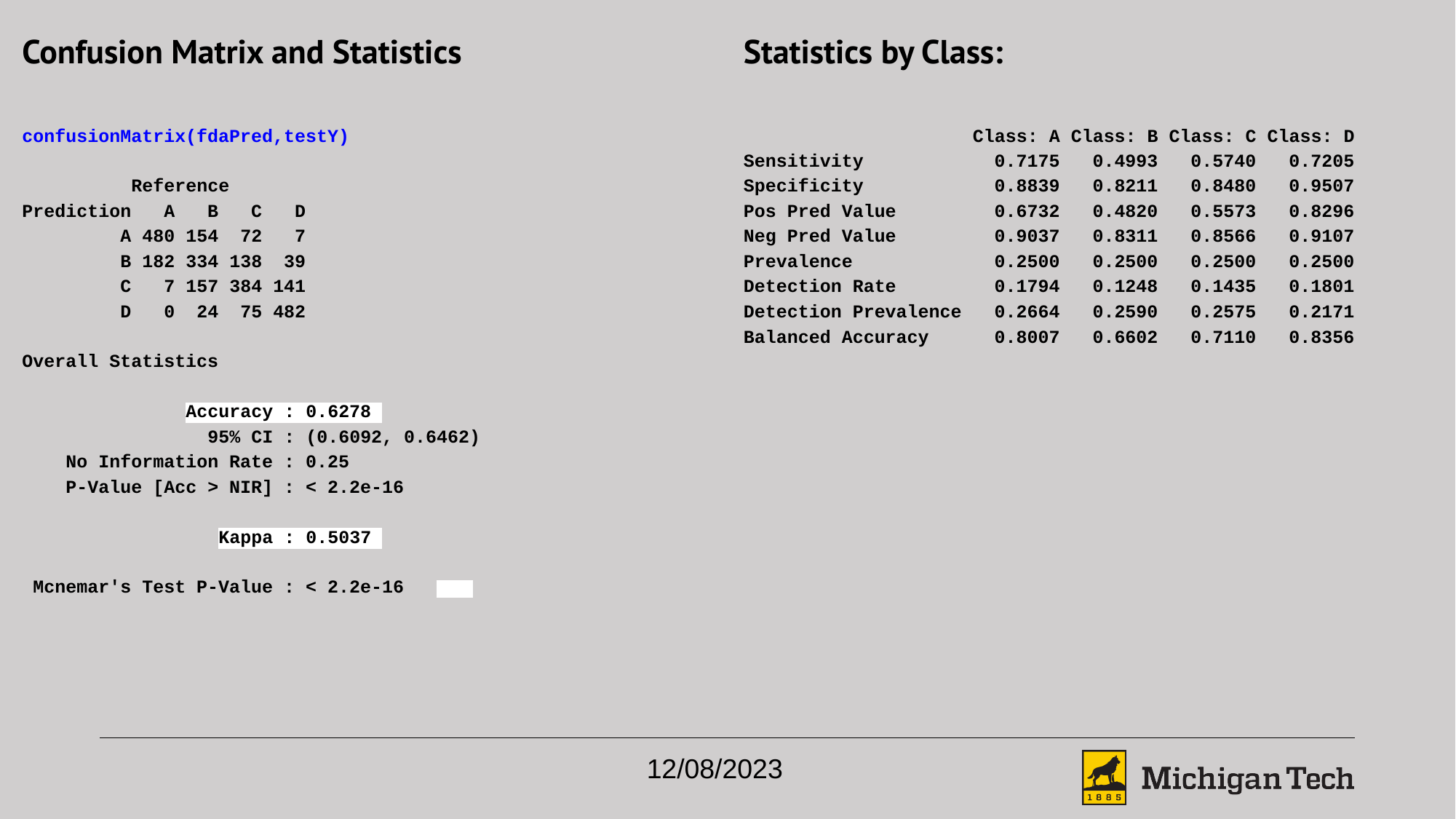

Confusion Matrix and Statistics

confusionMatrix(fdaPred,testY)

          Reference
Prediction   A   B   C   D
         A 480 154  72   7
         B 182 334 138  39
         C   7 157 384 141
         D   0  24  75 482

Overall Statistics

               Accuracy : 0.6278
                 95% CI : (0.6092, 0.6462)
    No Information Rate : 0.25
    P-Value [Acc > NIR] : < 2.2e-16

                  Kappa : 0.5037

 Mcnemar's Test P-Value : < 2.2e-16

Statistics by Class:

                     Class: A Class: B Class: C Class: D
Sensitivity            0.7175   0.4993   0.5740   0.7205
Specificity            0.8839   0.8211   0.8480   0.9507
Pos Pred Value         0.6732   0.4820   0.5573   0.8296
Neg Pred Value         0.9037   0.8311   0.8566   0.9107
Prevalence             0.2500   0.2500   0.2500   0.2500
Detection Rate         0.1794   0.1248   0.1435   0.1801
Detection Prevalence   0.2664   0.2590   0.2575   0.2171
Balanced Accuracy      0.8007   0.6602   0.7110   0.8356
12/08/2023